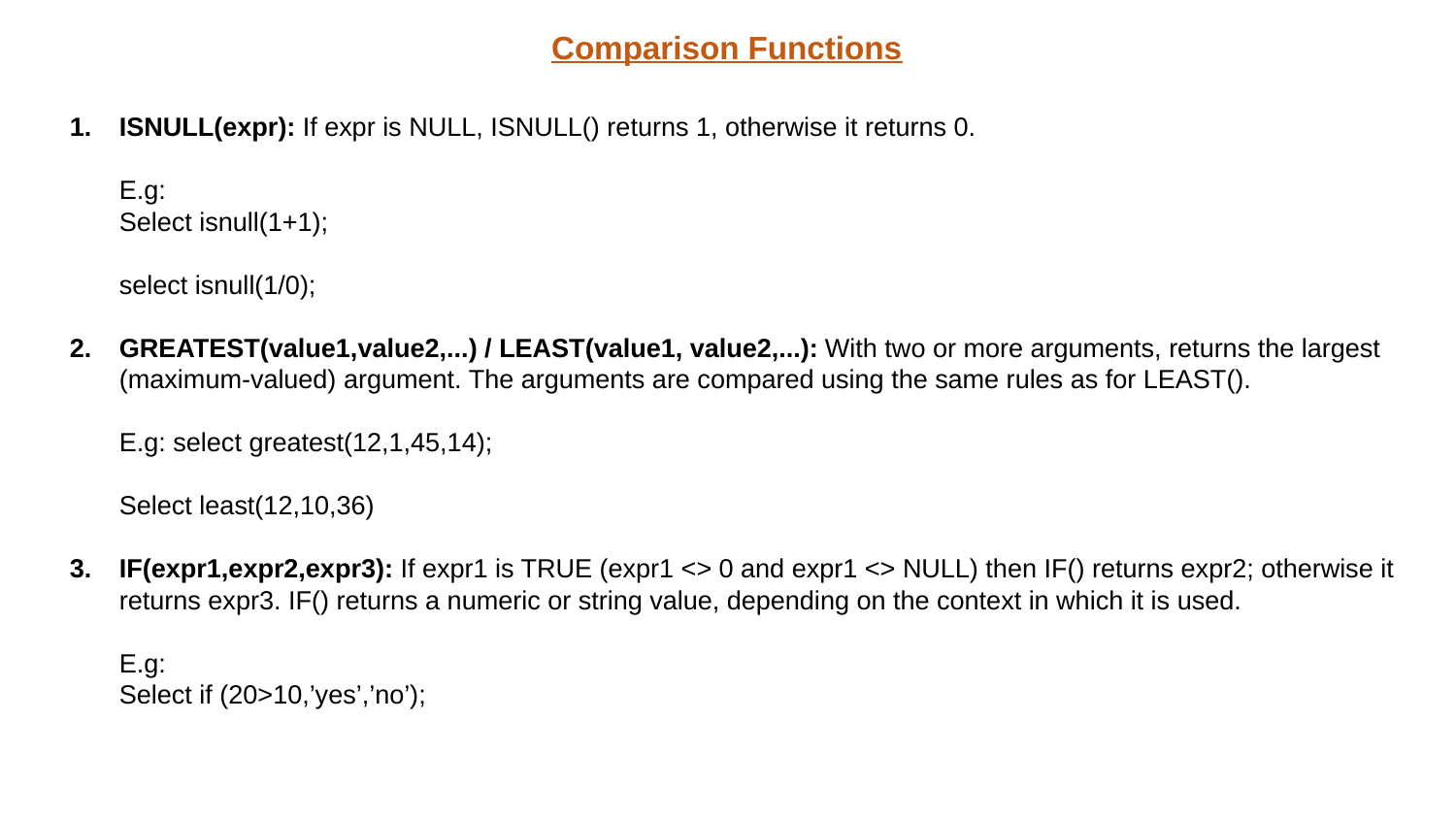

Comparison Functions
ISNULL(expr): If expr is NULL, ISNULL() returns 1, otherwise it returns 0.

E.g:
Select isnull(1+1);

select isnull(1/0);

GREATEST(value1,value2,...) / LEAST(value1, value2,...): With two or more arguments, returns the largest (maximum-valued) argument. The arguments are compared using the same rules as for LEAST().

E.g: select greatest(12,1,45,14);

Select least(12,10,36)

IF(expr1,expr2,expr3): If expr1 is TRUE (expr1 <> 0 and expr1 <> NULL) then IF() returns expr2; otherwise it returns expr3. IF() returns a numeric or string value, depending on the context in which it is used.

E.g:
Select if (20>10,’yes’,’no’);